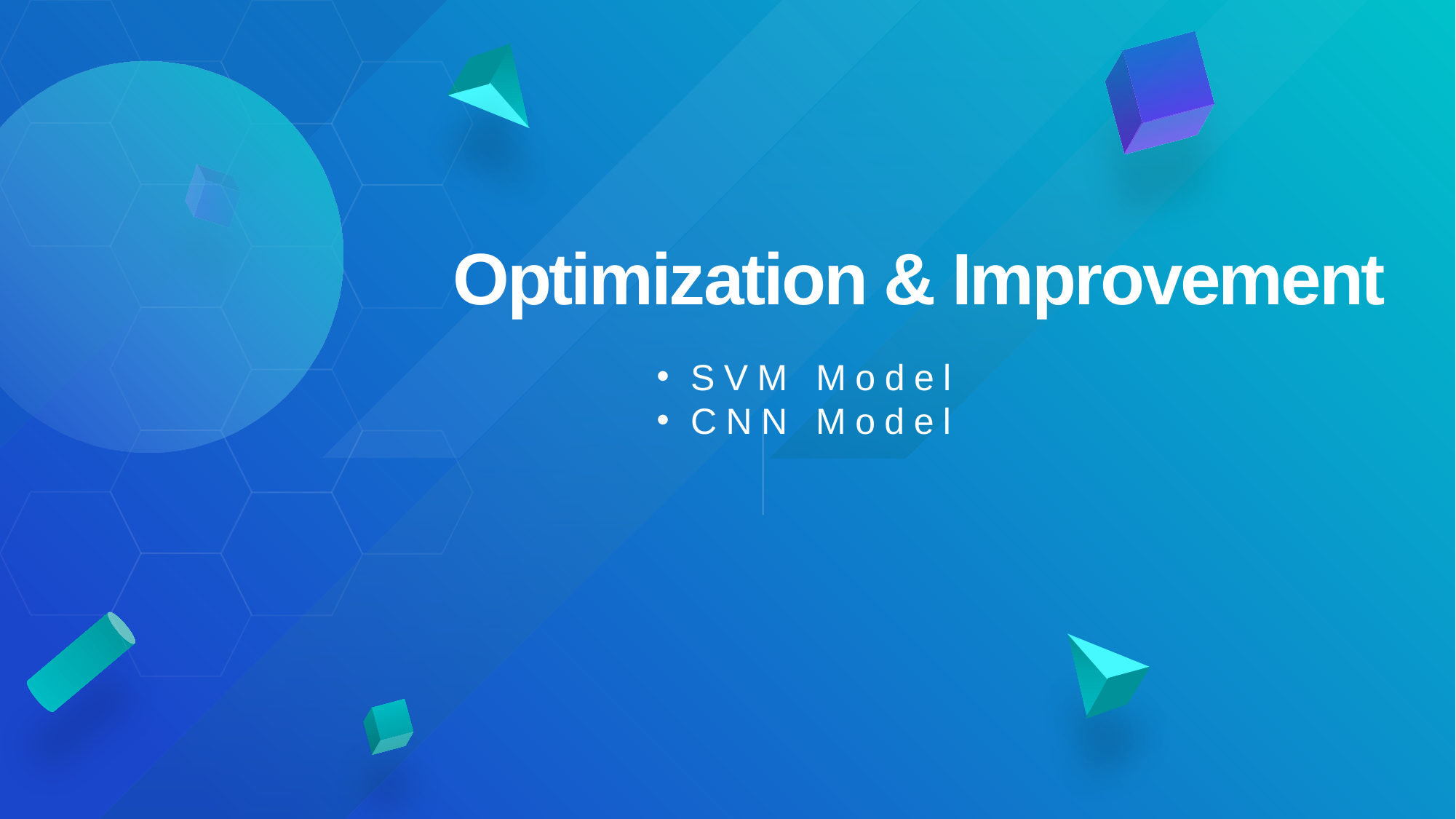

e7d195523061f1c03a90ee8e42cb24248e56383cd534985688F9F494128731F165EE95AB4B0C0A38076AAEA07667B1565C446FC45FF01DFB0E885BCDBDF3A284F3DB14DA61DD97F0BAB2E6C668FB4931E9A796289BAAC00412770D385B06F0DB63D7B50559E58145CCA680AA8E90D6DC673D2B5E436AA2CAC83B1CBDD11021E03F17FC35CB3FF0B2B8C9E9B03B82D466
Optimization & Improvement
SVM Model
CNN Model